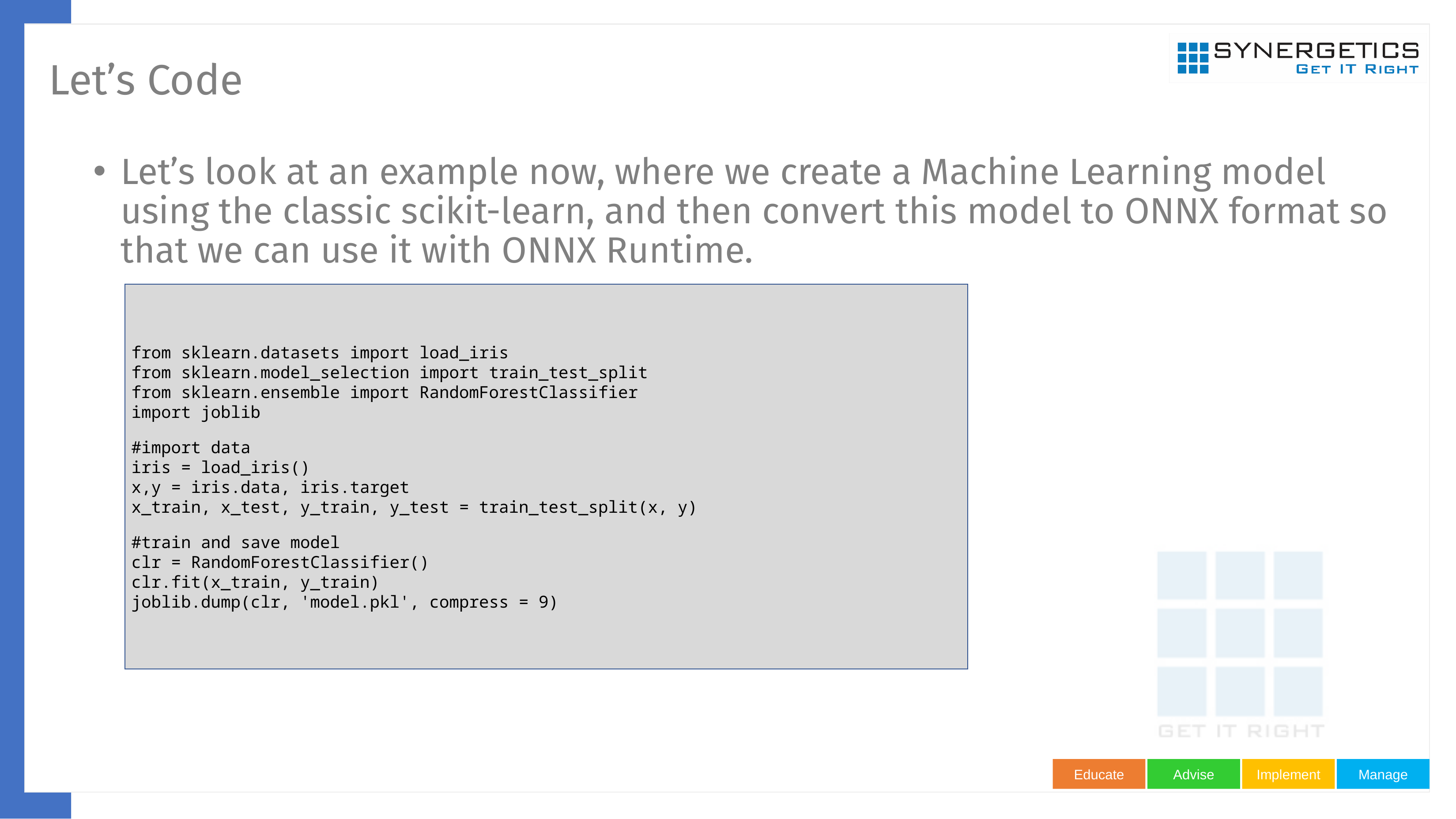

# Let’s Code
Let’s look at an example now, where we create a Machine Learning model using the classic scikit-learn, and then convert this model to ONNX format so that we can use it with ONNX Runtime.

from sklearn.datasets import load_iris
from sklearn.model_selection import train_test_split
from sklearn.ensemble import RandomForestClassifier
import joblib
#import data
iris = load_iris()
x,y = iris.data, iris.target
x_train, x_test, y_train, y_test = train_test_split(x, y)
#train and save model
clr = RandomForestClassifier()
clr.fit(x_train, y_train)
joblib.dump(clr, 'model.pkl', compress = 9)